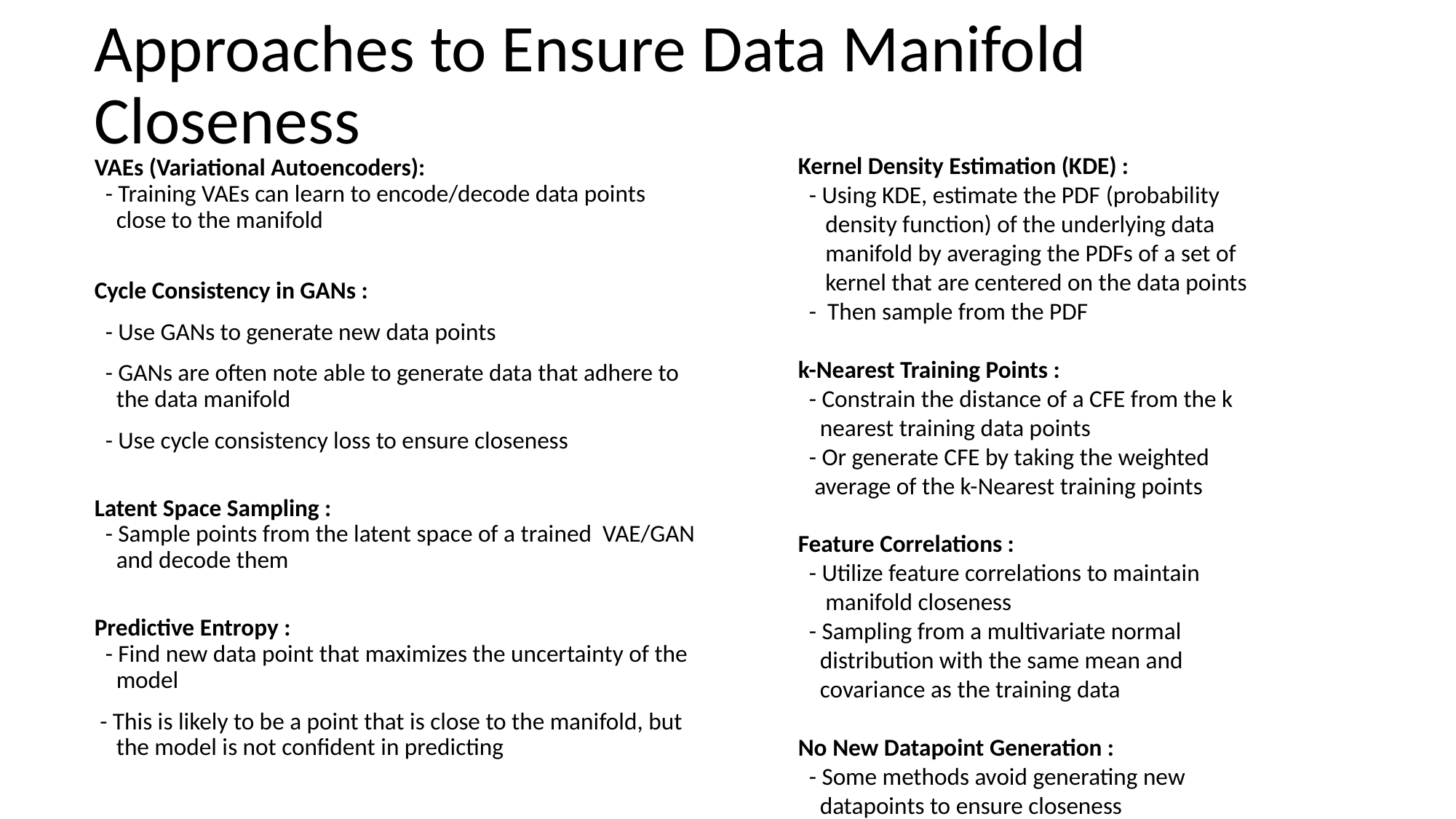

# Approaches to Ensure Data Manifold Closeness
Kernel Density Estimation (KDE) :
  - Using KDE, estimate the PDF (probability
     density function) of the underlying data
     manifold by averaging the PDFs of a set of
     kernel that are centered on the data points
  -  Then sample from the PDF

k-Nearest Training Points :
  - Constrain the distance of a CFE from the k
    nearest training data points
  - Or generate CFE by taking the weighted
   average of the k-Nearest training points

Feature Correlations :
  - Utilize feature correlations to maintain
     manifold closeness
  - Sampling from a multivariate normal
    distribution with the same mean and
    covariance as the training data

No New Datapoint Generation :
  - Some methods avoid generating new
    datapoints to ensure closeness
VAEs (Variational Autoencoders):
  - Training VAEs can learn to encode/decode data points
    close to the manifold
Cycle Consistency in GANs :
  - Use GANs to generate new data points
  - GANs are often note able to generate data that adhere to
    the data manifold
  - Use cycle consistency loss to ensure closeness
Latent Space Sampling :
  - Sample points from the latent space of a trained  VAE/GAN
    and decode them
Predictive Entropy :
  - Find new data point that maximizes the uncertainty of the
    model
 - This is likely to be a point that is close to the manifold, but
    the model is not confident in predicting